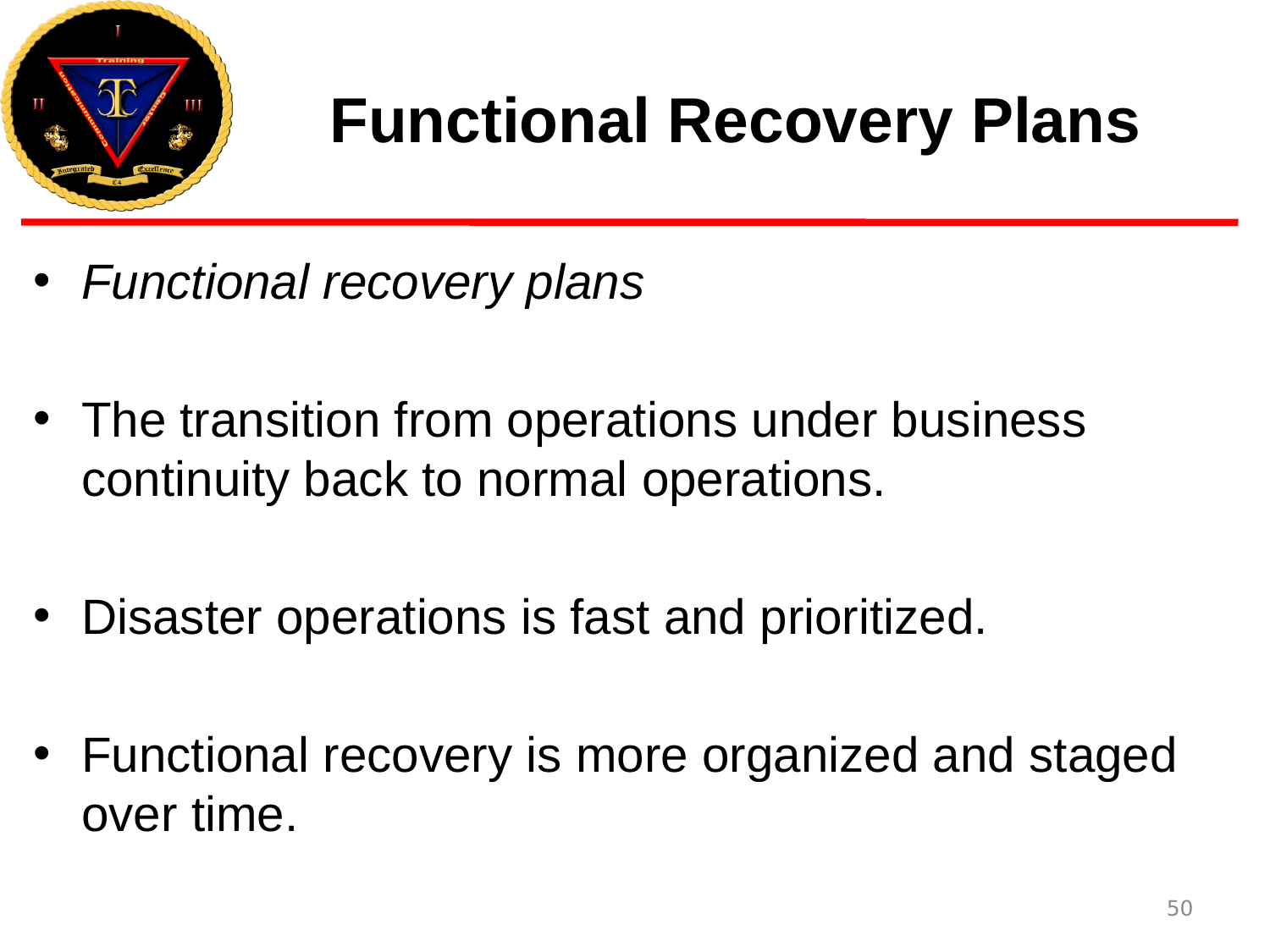

# Functional Recovery Plans
Functional recovery plans

The transition from operations under business continuity back to normal operations.

Disaster operations is fast and prioritized.

Functional recovery is more organized and staged over time.
50